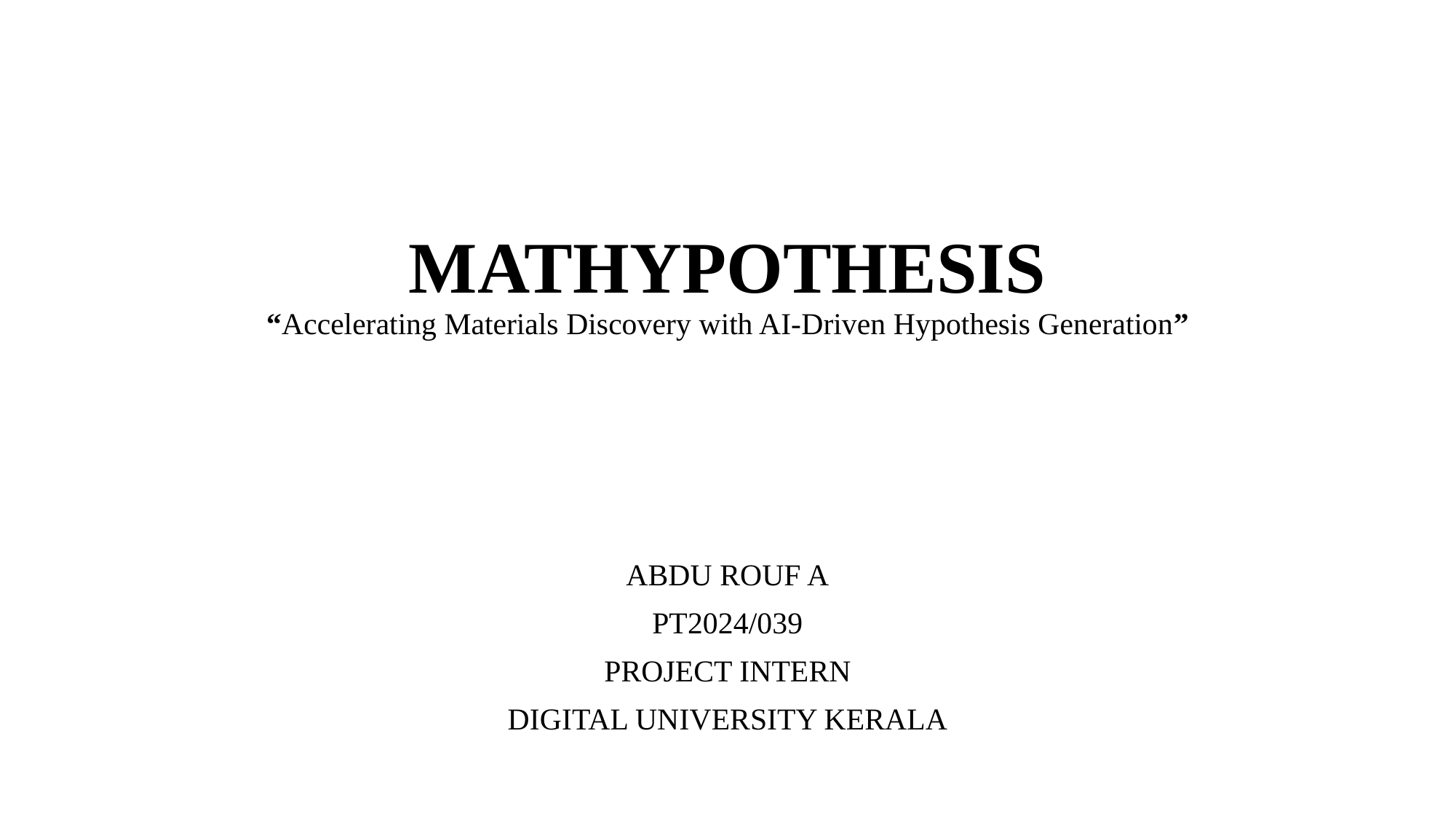

# MATHYPOTHESIS “Accelerating Materials Discovery with AI-Driven Hypothesis Generation”
ABDU ROUF A
PT2024/039
PROJECT INTERN
DIGITAL UNIVERSITY KERALA